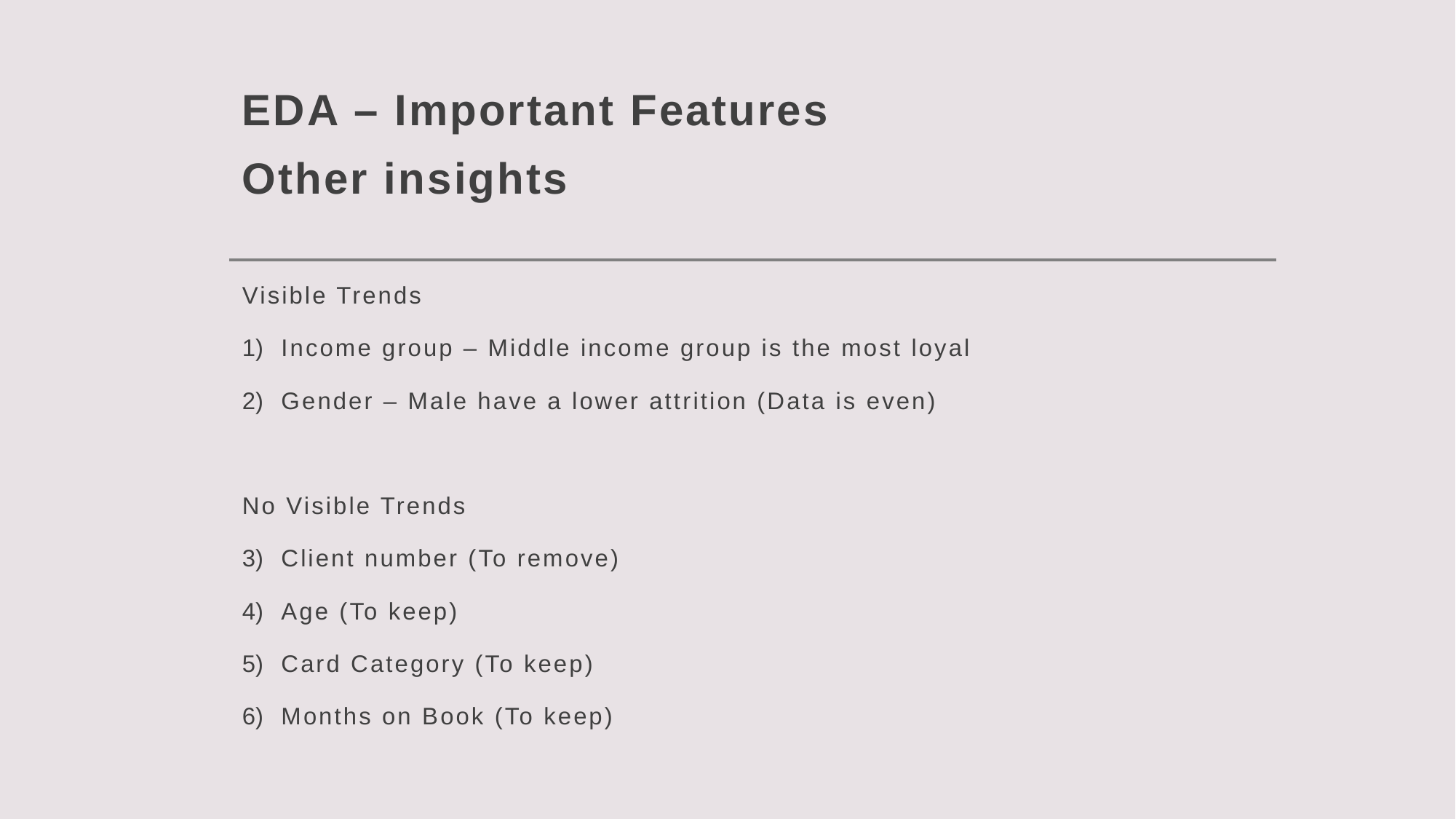

# EDA – Important Features Other insights
Visible Trends
Income group – Middle income group is the most loyal
Gender – Male have a lower attrition (Data is even)

No Visible Trends
Client number (To remove)
Age (To keep)
Card Category (To keep)
Months on Book (To keep)